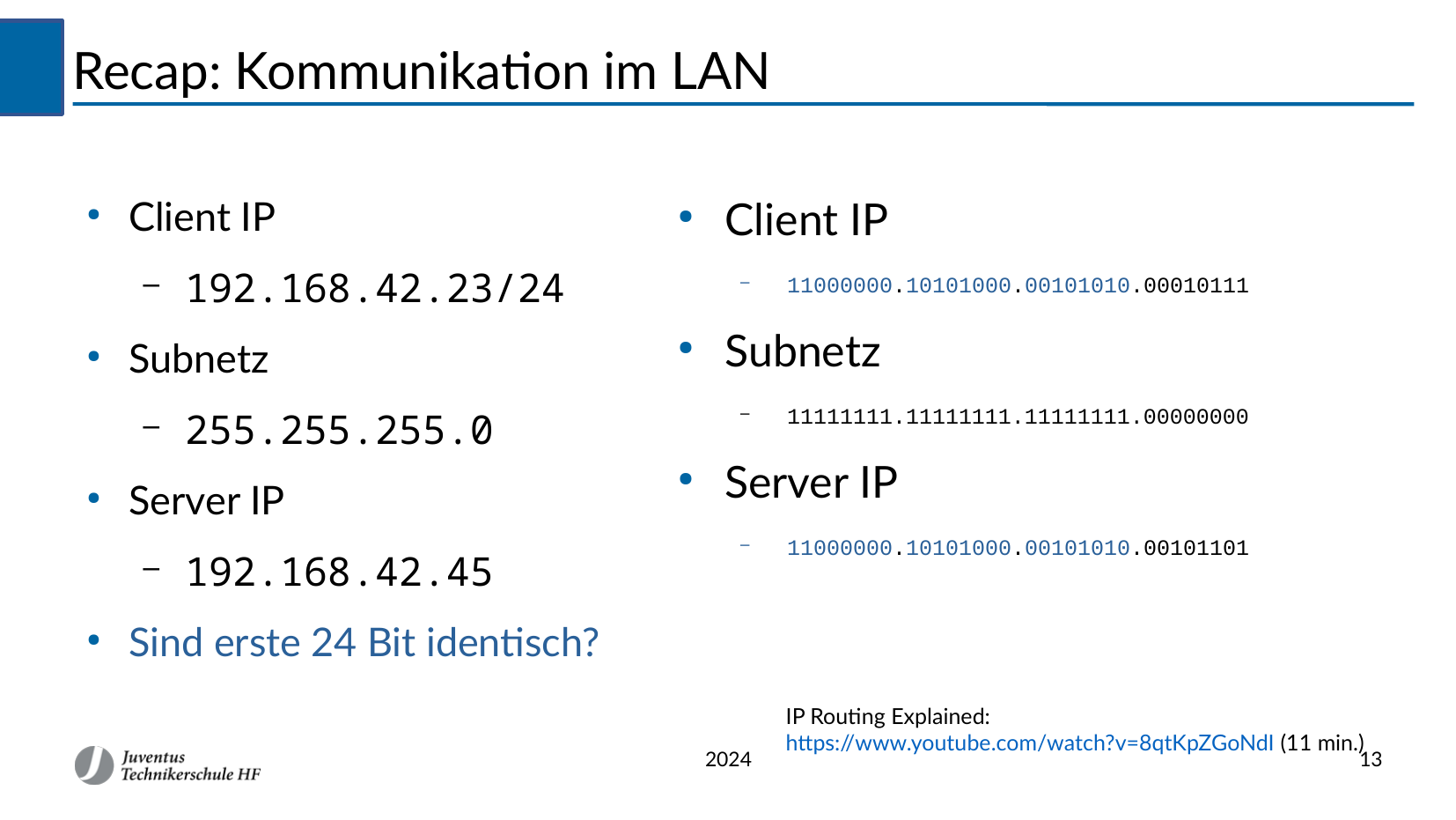

Recap: Kommunikation im LAN
Client IP
192.168.42.23/24
Subnetz
255.255.255.0
Server IP
192.168.42.45
Sind erste 24 Bit identisch?
Client IP
11000000.10101000.00101010.00010111
Subnetz
11111111.11111111.11111111.00000000
Server IP
11000000.10101000.00101010.00101101
IP Routing Explained:
https://www.youtube.com/watch?v=8qtKpZGoNdI (11 min.)
2024
13